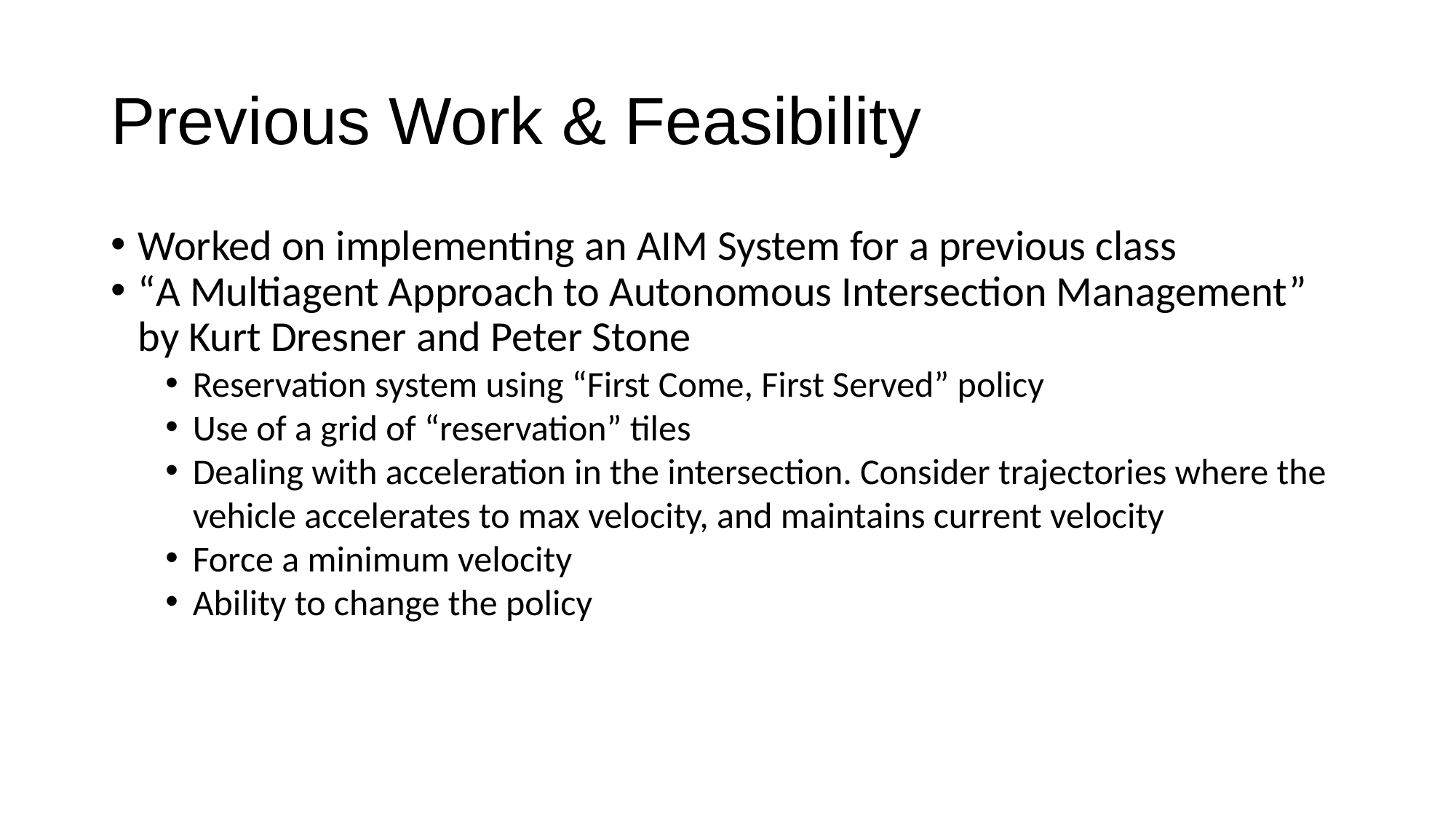

Previous Work & Feasibility
Worked on implementing an AIM System for a previous class
“A Multiagent Approach to Autonomous Intersection Management” by Kurt Dresner and Peter Stone
Reservation system using “First Come, First Served” policy
Use of a grid of “reservation” tiles
Dealing with acceleration in the intersection. Consider trajectories where the vehicle accelerates to max velocity, and maintains current velocity
Force a minimum velocity
Ability to change the policy